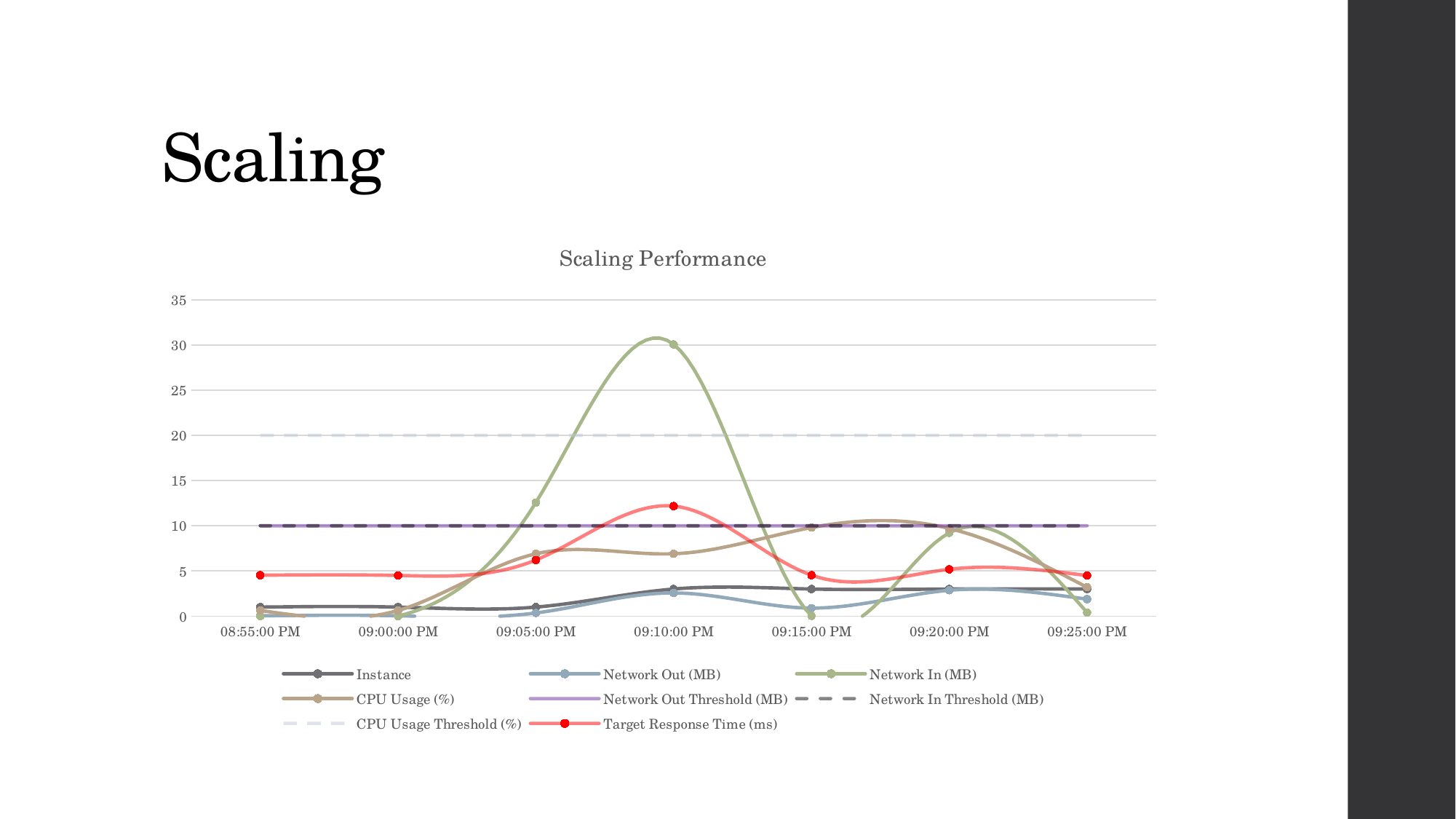

# Scaling

### Chart: Scaling Performance

| Category | Instance | Network Out (MB) | Network In (MB) | CPU Usage (%) | Network Out Threshold (MB) | Network In Threshold (MB) | CPU Usage Threshold (%) | Target Response Time (ms) |
|---|---|---|---|---|---|---|---|---|
| 0.87152777777777779 | 1.0 | 0.04013 | 0.003546 | 0.63 | 10.0 | 10.0 | 20.0 | 4.53 |
| 0.875 | 1.0 | 0.04123 | 0.00361 | 0.63 | 10.0 | 10.0 | 20.0 | 4.5 |
| 0.87847222222222221 | 1.0 | 0.34993 | 12.570297 | 6.9 | 10.0 | 10.0 | 20.0 | 6.21 |
| 0.88194444444444453 | 3.0 | 2.56837 | 30.063746 | 6.9 | 10.0 | 10.0 | 20.0 | 12.176 |
| 0.88541666666666663 | 3.0 | 0.89133 | 0.03334 | 9.8 | 10.0 | 10.0 | 20.0 | 4.53 |
| 0.88888888888888884 | 3.0 | 2.86126 | 9.213723 | 9.7 | 10.0 | 10.0 | 20.0 | 5.18 |
| 0.89236111111111116 | 3.0 | 1.8757 | 0.398475 | 3.2 | 10.0 | 10.0 | 20.0 | 4.49 |